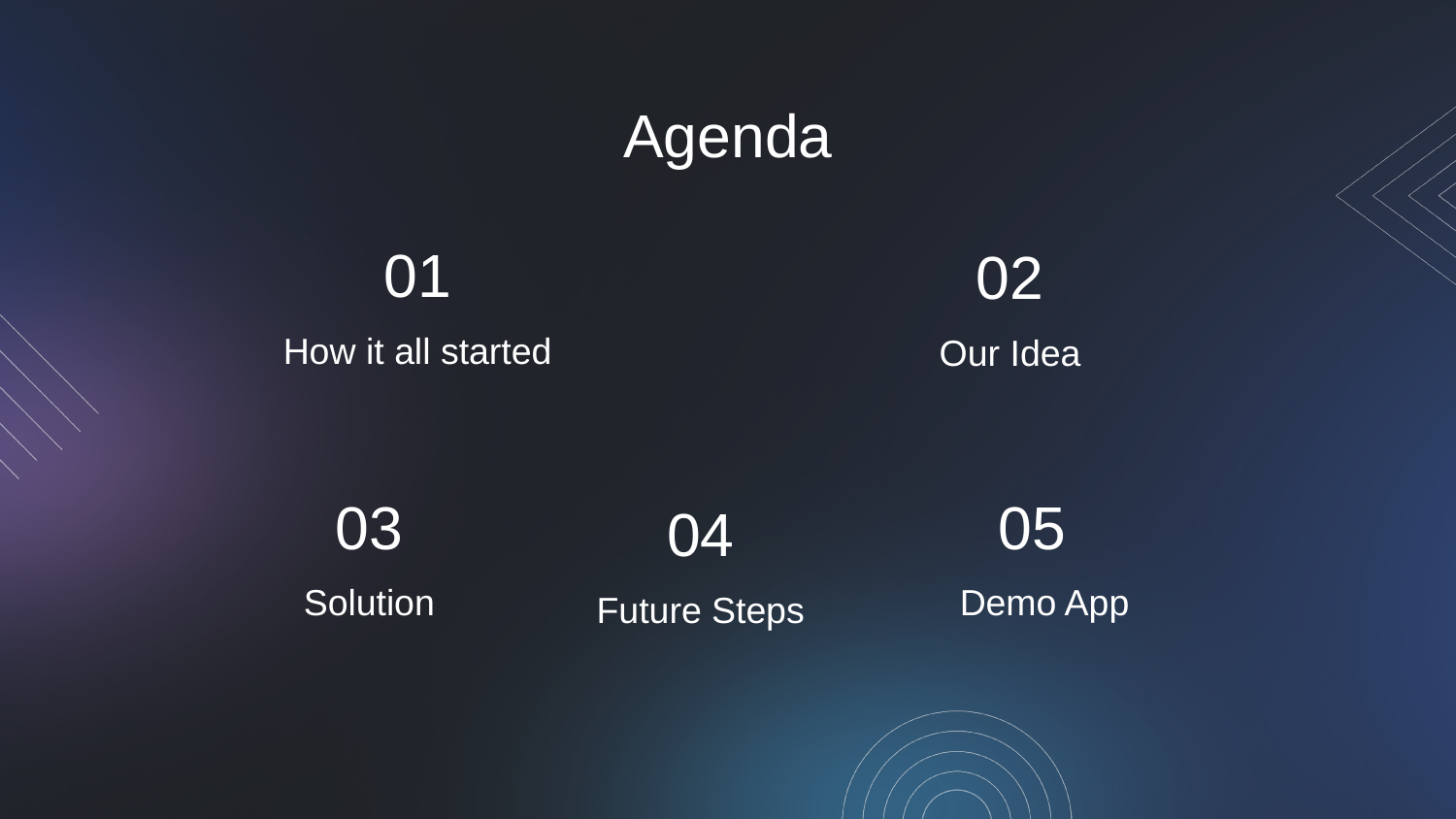

# Agenda
01
02
How it all started
Our Idea
03
05
04
Solution
Demo App
Future Steps